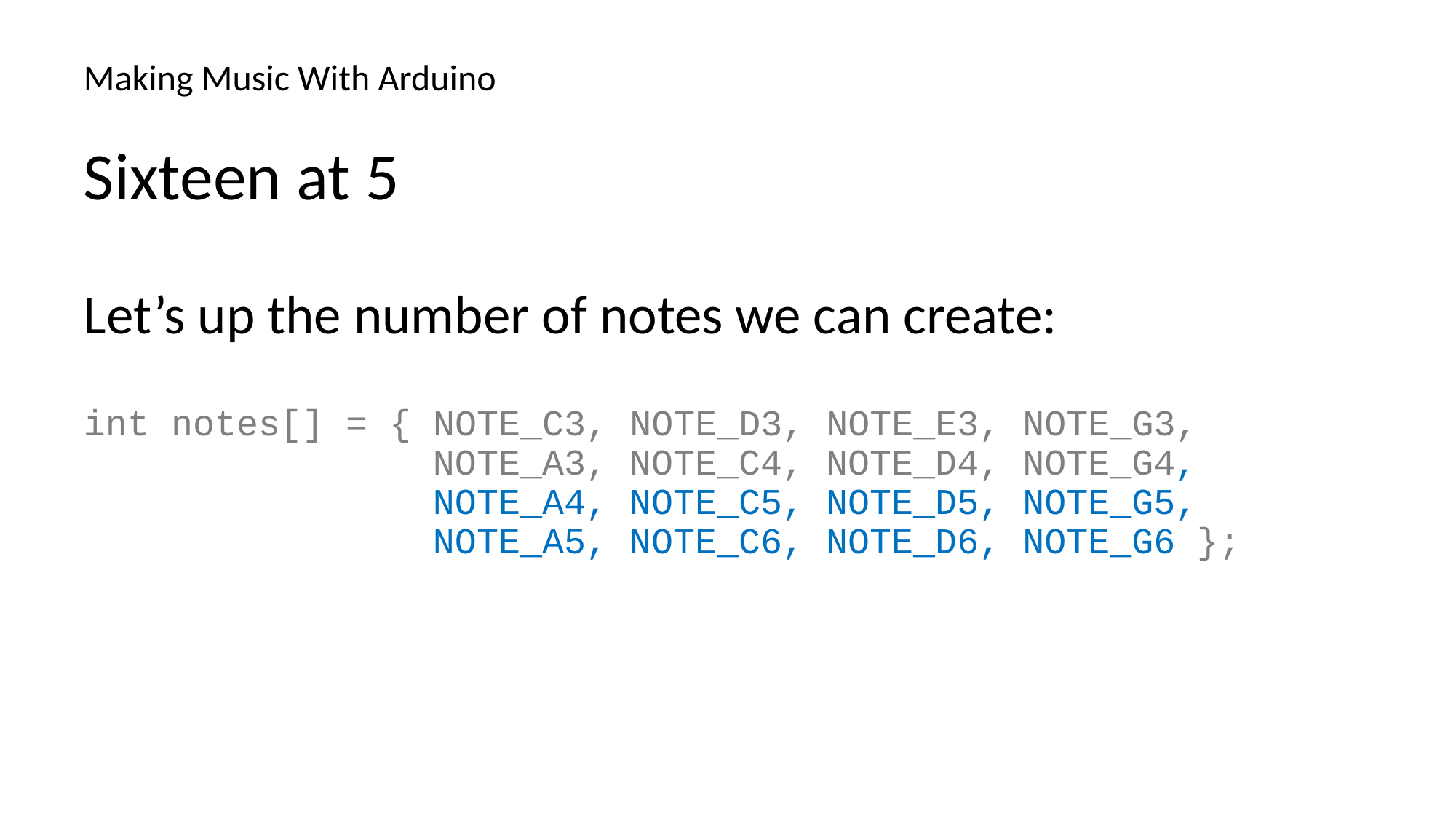

# Making Music With Arduino
Sixteen at 5

Let’s up the number of notes we can create:

int notes[] = { NOTE_C3, NOTE_D3, NOTE_E3, NOTE_G3,
                NOTE_A3, NOTE_C4, NOTE_D4, NOTE_G4,
                NOTE_A4, NOTE_C5, NOTE_D5, NOTE_G5,
                NOTE_A5, NOTE_C6, NOTE_D6, NOTE_G6 };